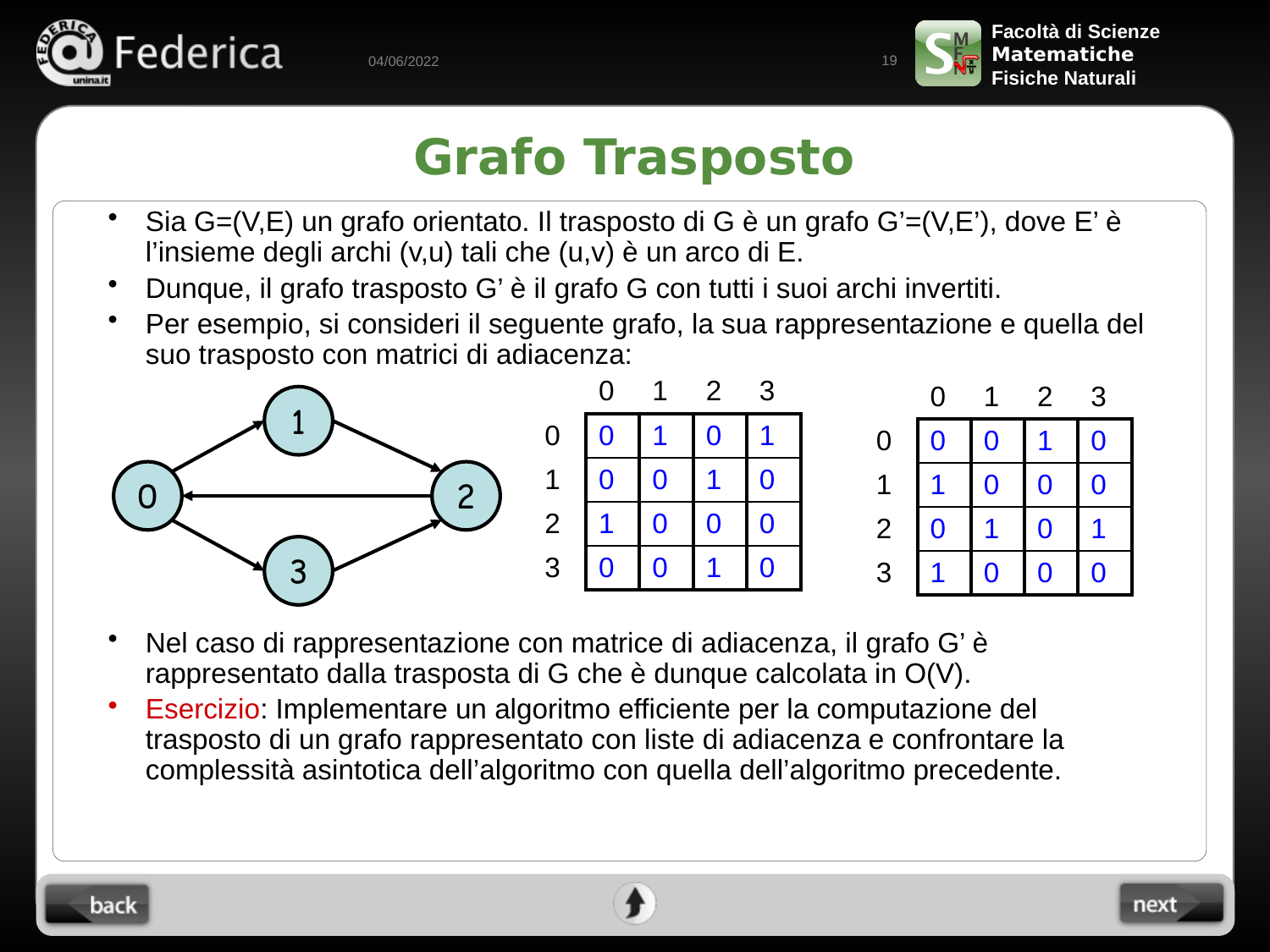

19
04/06/2022
# Grafo Trasposto

Sia G=(V,E) un grafo orientato. Il trasposto di G è un grafo G’=(V,E’), dove E’ è l’insieme degli archi (v,u) tali che (u,v) è un arco di E.
Dunque, il grafo trasposto G’ è il grafo G con tutti i suoi archi invertiti.
Per esempio, si consideri il seguente grafo, la sua rappresentazione e quella del suo trasposto con matrici di adiacenza:

Nel caso di rappresentazione con matrice di adiacenza, il grafo G’ è rappresentato dalla trasposta di G che è dunque calcolata in O(V).
Esercizio: Implementare un algoritmo efficiente per la computazione del trasposto di un grafo rappresentato con liste di adiacenza e confrontare la complessità asintotica dell’algoritmo con quella dell’algoritmo precedente.
|  | 0 | 1 | 2 | 3 |
| --- | --- | --- | --- | --- |
| 0 | 0 | 1 | 0 | 1 |
| 1 | 0 | 0 | 1 | 0 |
| 2 | 1 | 0 | 0 | 0 |
| 3 | 0 | 0 | 1 | 0 |
|  | 0 | 1 | 2 | 3 |
| --- | --- | --- | --- | --- |
| 0 | 0 | 0 | 1 | 0 |
| 1 | 1 | 0 | 0 | 0 |
| 2 | 0 | 1 | 0 | 1 |
| 3 | 1 | 0 | 0 | 0 |
1
0
2
3